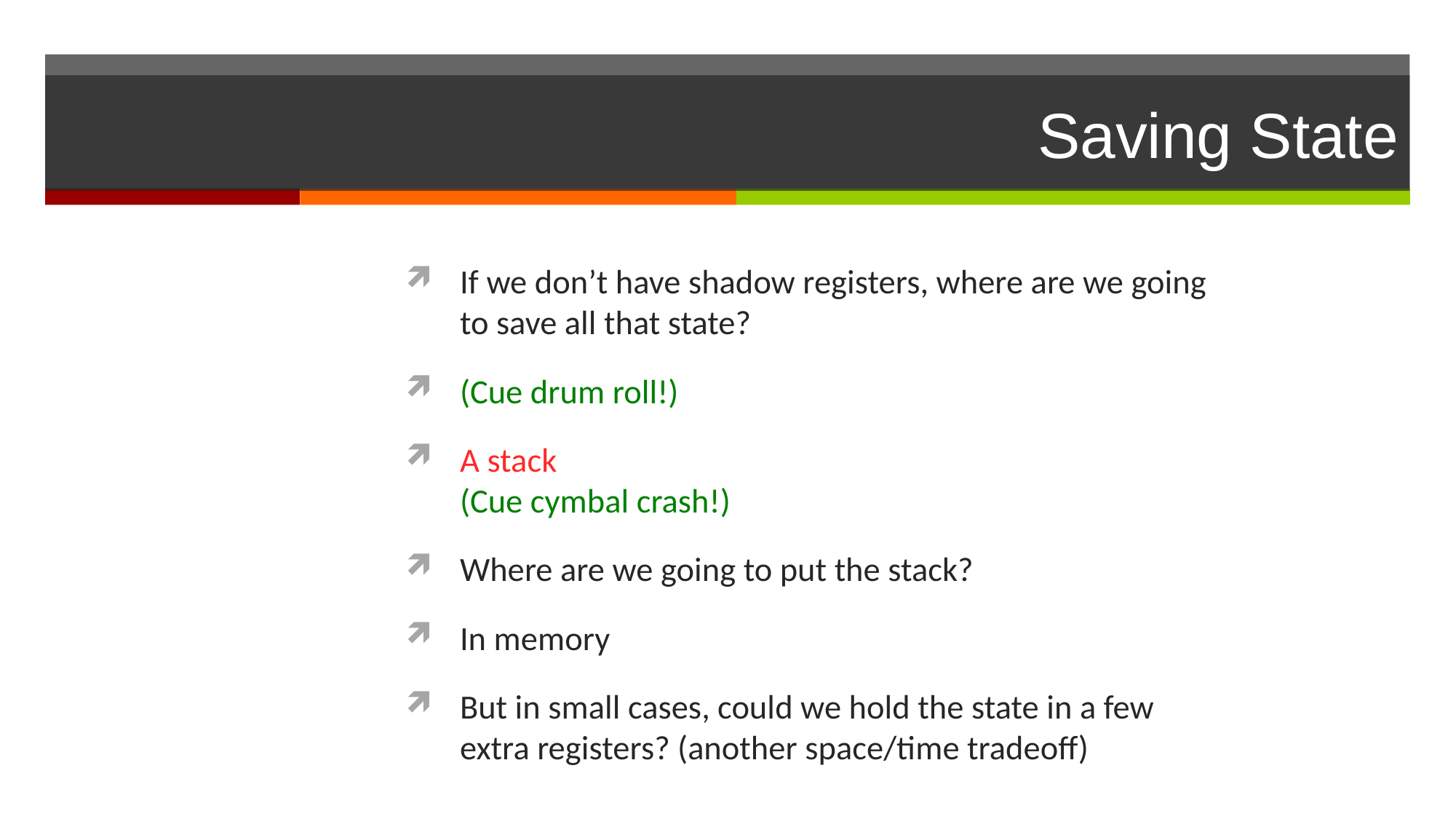

# Saving State
If we don’t have shadow registers, where are we going to save all that state?
(Cue drum roll!)
A stack
(Cue cymbal crash!)
Where are we going to put the stack?
In memory
But in small cases, could we hold the state in a few extra registers? (another space/time tradeoff)